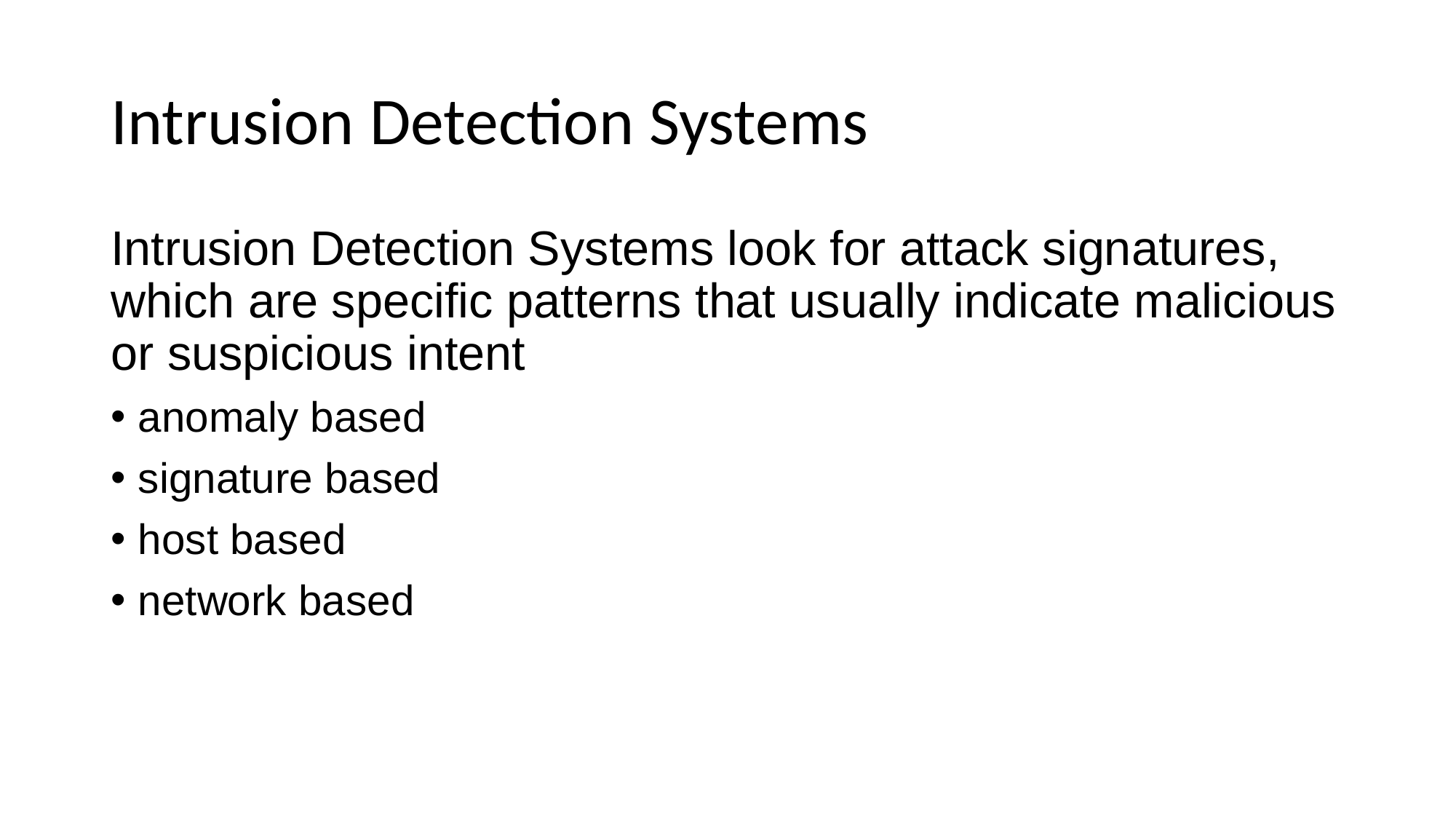

# Intrusion Detection Systems
Intrusion Detection Systems look for attack signatures, which are specific patterns that usually indicate malicious or suspicious intent
anomaly based
signature based
host based
network based